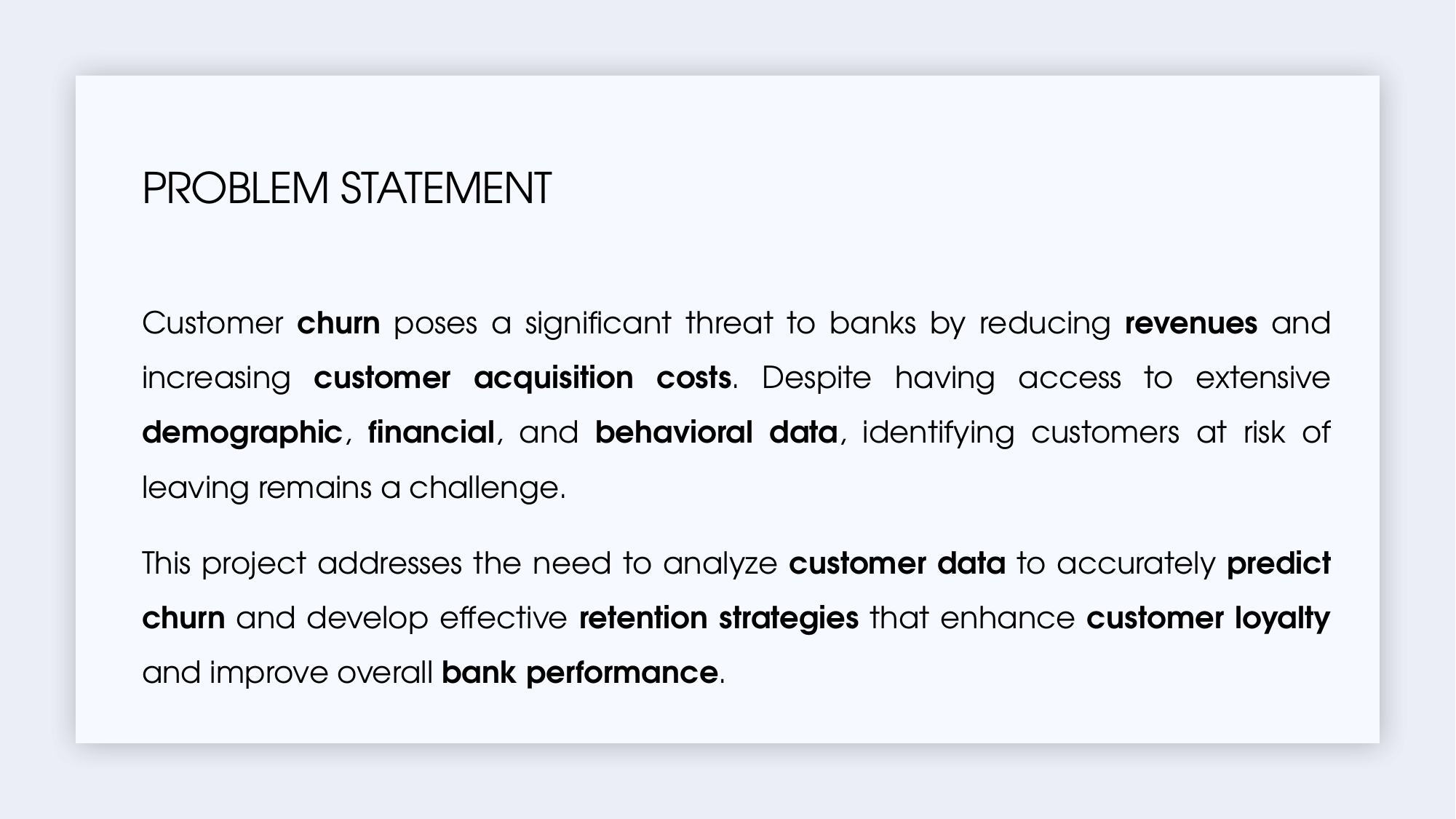

# Problem statement
Customer churn poses a significant threat to banks by reducing revenues and increasing customer acquisition costs. Despite having access to extensive demographic, financial, and behavioral data, identifying customers at risk of leaving remains a challenge.
This project addresses the need to analyze customer data to accurately predict churn and develop effective retention strategies that enhance customer loyalty and improve overall bank performance.